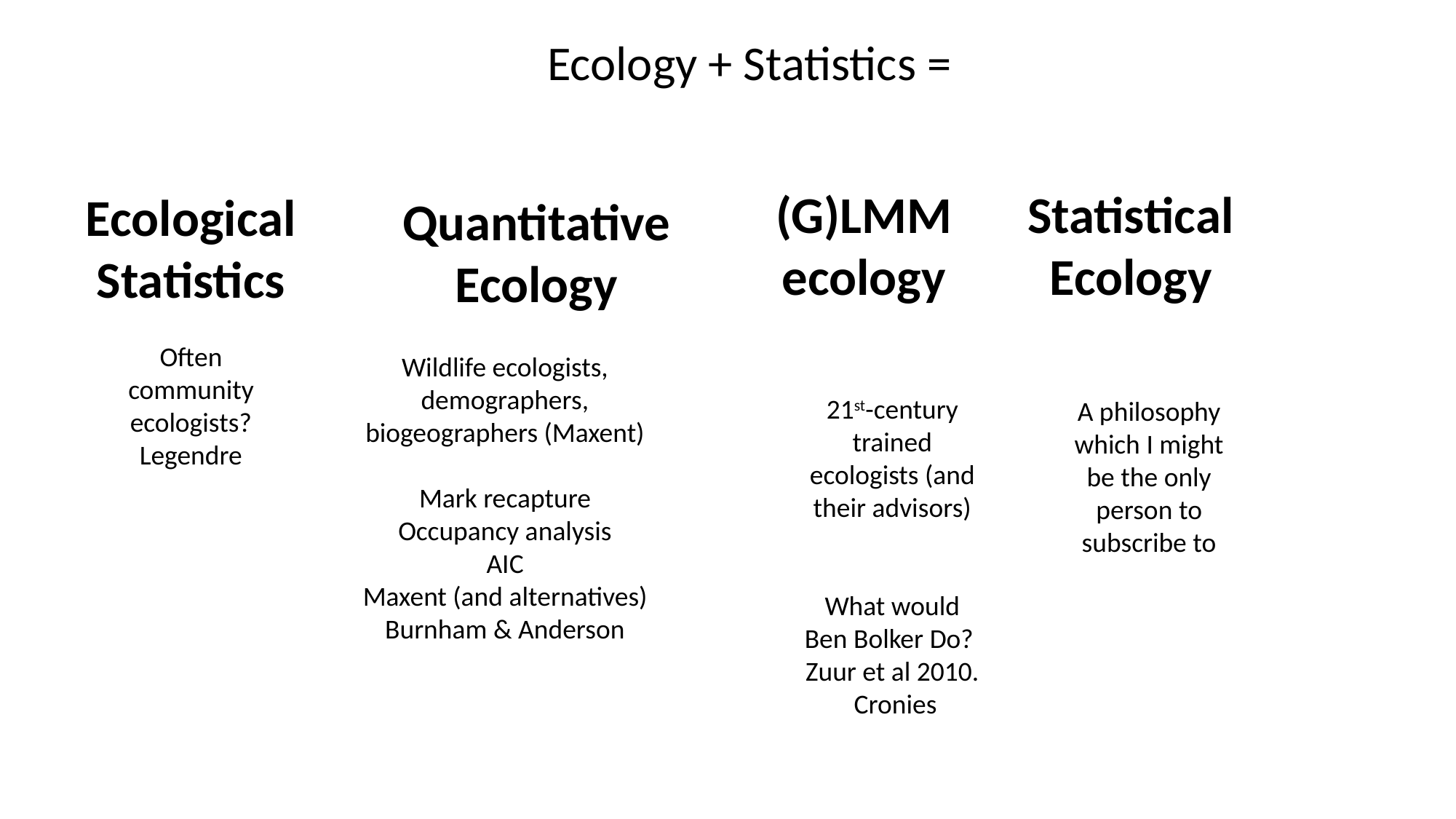

Ecology + Statistics =
(G)LMM ecology
Statistical Ecology
Ecological Statistics
Quantitative Ecology
Often community ecologists? Legendre
Wildlife ecologists, demographers, biogeographers (Maxent)

Mark recapture
Occupancy analysis
AIC
Maxent (and alternatives)
Burnham & Anderson

21st-century trained ecologists (and their advisors)

What would Ben Bolker Do?  Zuur et al 2010.  Cronies
A philosophy which I might be the only person to subscribe to